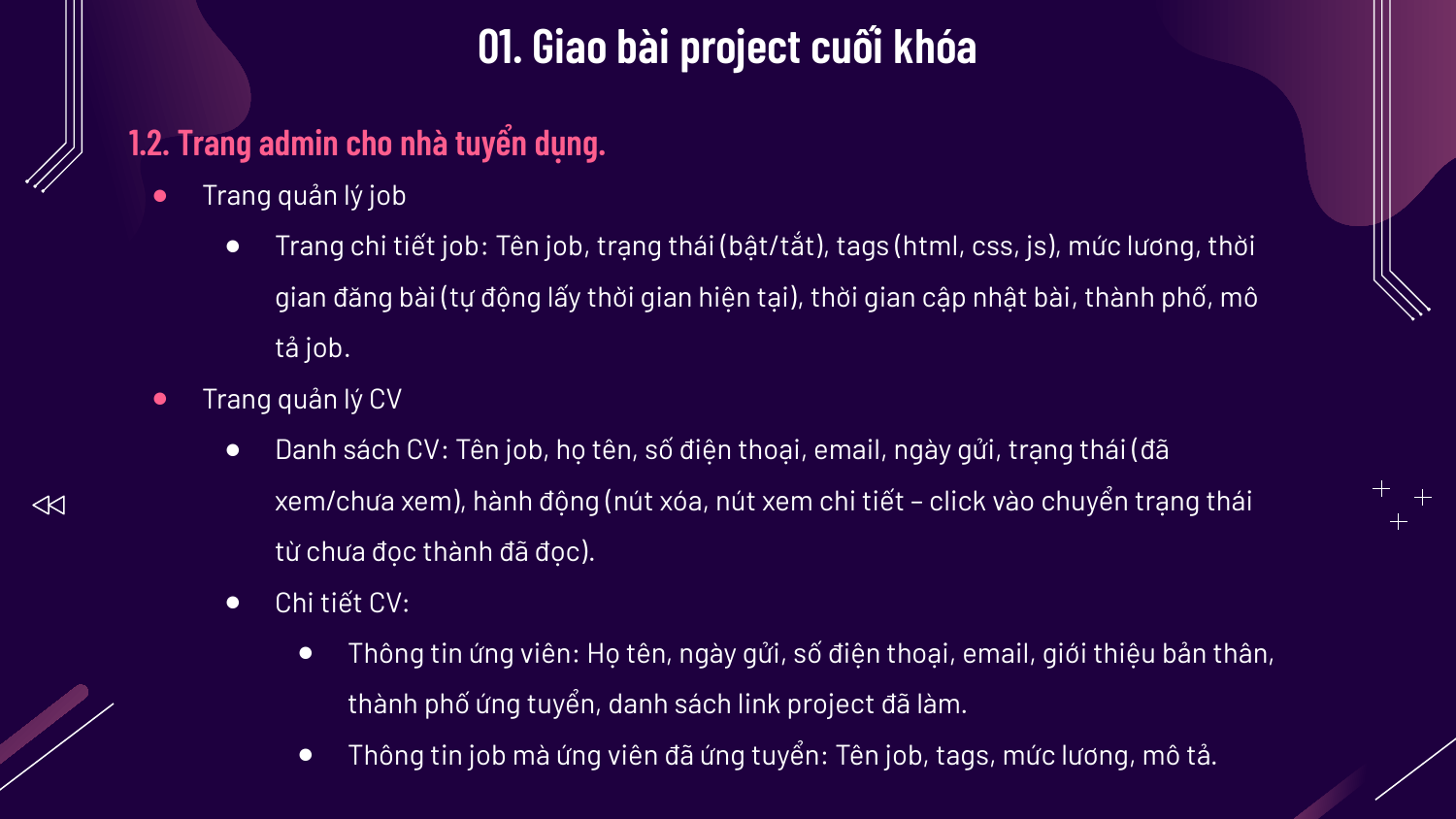

# 01. Giao bài project cuối khóa
1.2. Trang admin cho nhà tuyển dụng.
Trang quản lý job
Trang chi tiết job: Tên job, trạng thái (bật/tắt), tags (html, css, js), mức lương, thời gian đăng bài (tự động lấy thời gian hiện tại), thời gian cập nhật bài, thành phố, mô tả job.
Trang quản lý CV
Danh sách CV: Tên job, họ tên, số điện thoại, email, ngày gửi, trạng thái (đã xem/chưa xem), hành động (nút xóa, nút xem chi tiết – click vào chuyển trạng thái từ chưa đọc thành đã đọc).
Chi tiết CV:
Thông tin ứng viên: Họ tên, ngày gửi, số điện thoại, email, giới thiệu bản thân, thành phố ứng tuyển, danh sách link project đã làm.
Thông tin job mà ứng viên đã ứng tuyển: Tên job, tags, mức lương, mô tả.